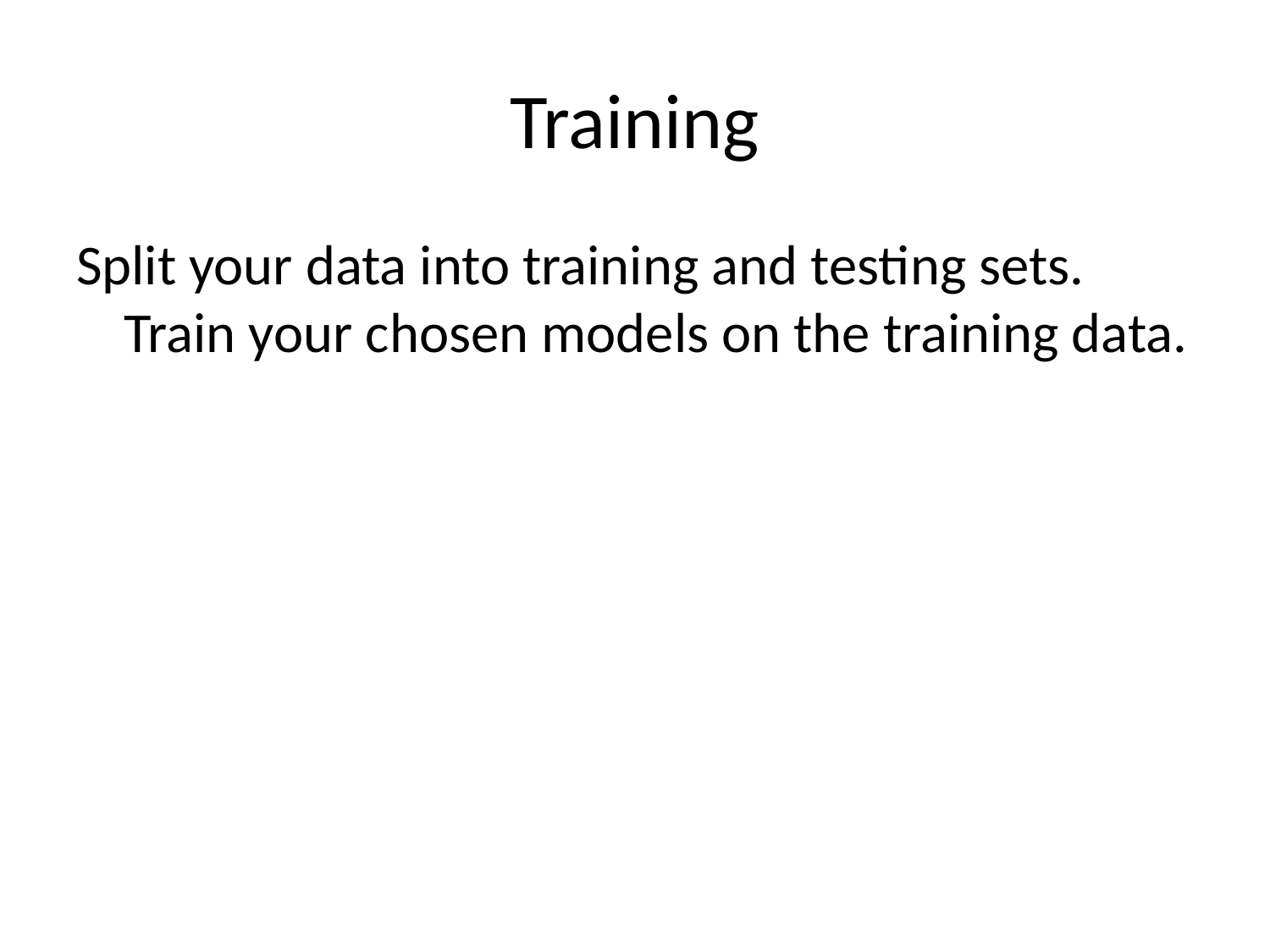

# Training
Split your data into training and testing sets. Train your chosen models on the training data.